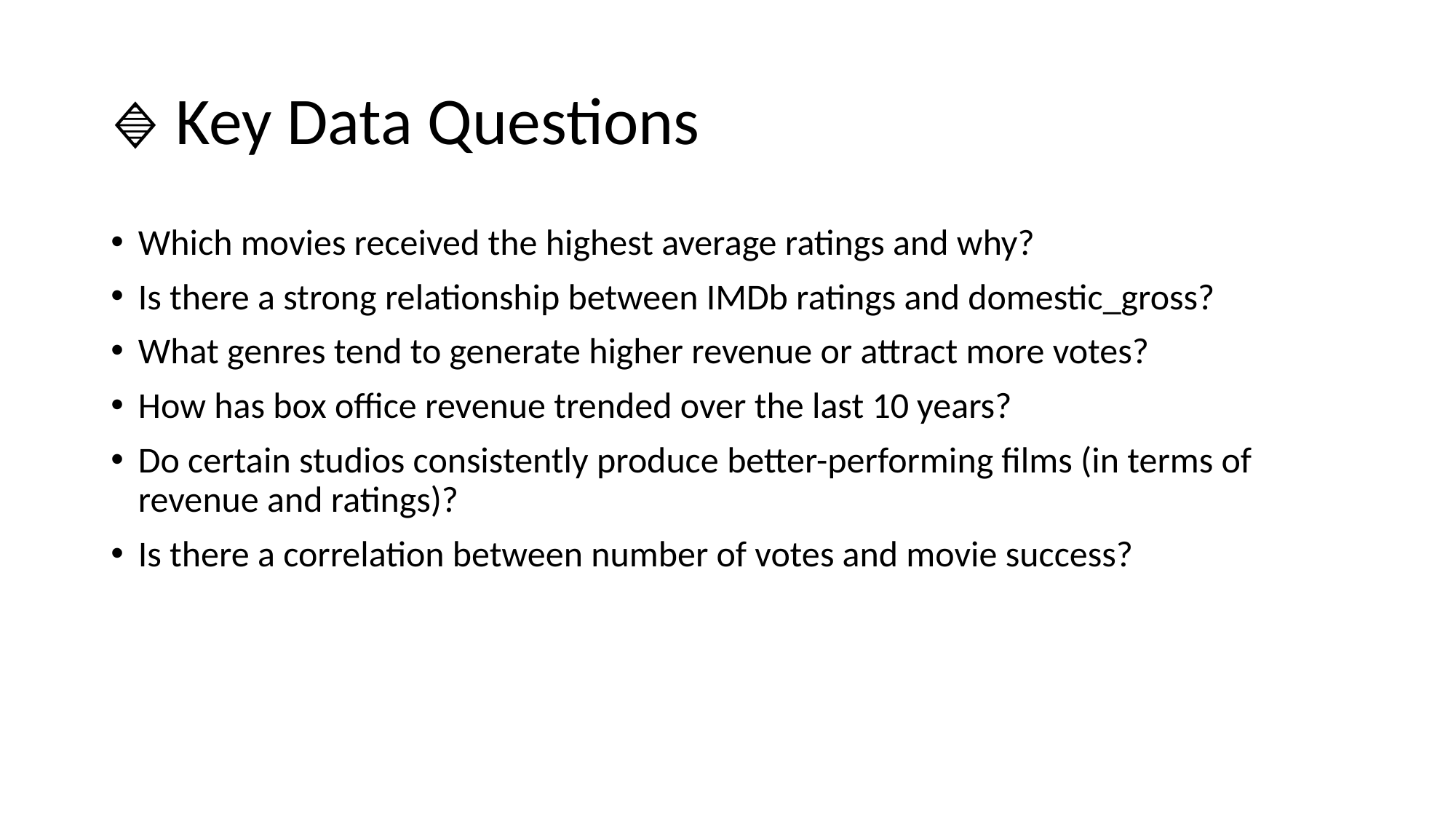

# 🔹 Key Data Questions
Which movies received the highest average ratings and why?
Is there a strong relationship between IMDb ratings and domestic_gross?
What genres tend to generate higher revenue or attract more votes?
How has box office revenue trended over the last 10 years?
Do certain studios consistently produce better-performing films (in terms of revenue and ratings)?
Is there a correlation between number of votes and movie success?